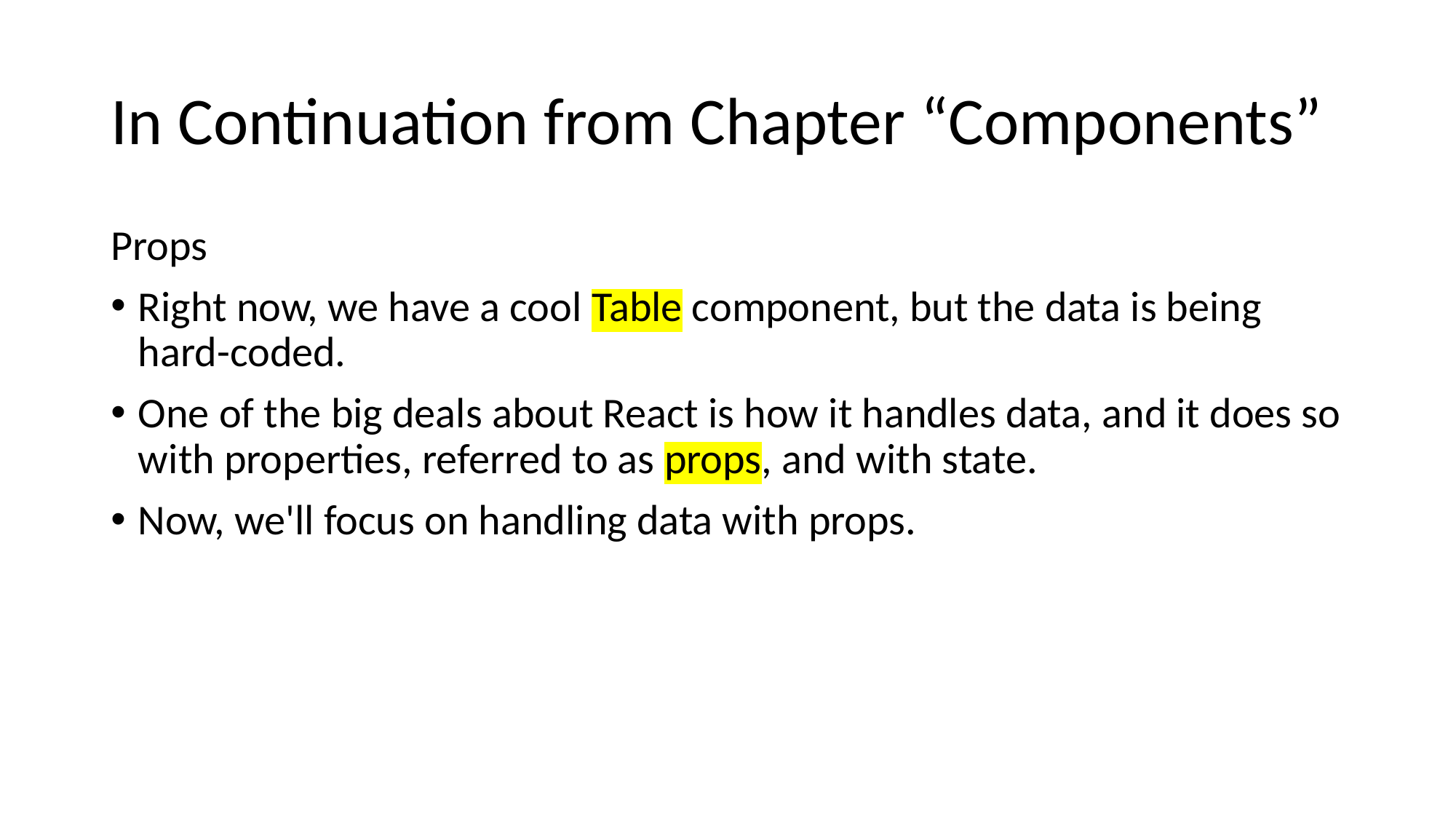

# In Continuation from Chapter “Components”
Props
Right now, we have a cool Table component, but the data is being hard-coded.
One of the big deals about React is how it handles data, and it does so with properties, referred to as props, and with state.
Now, we'll focus on handling data with props.